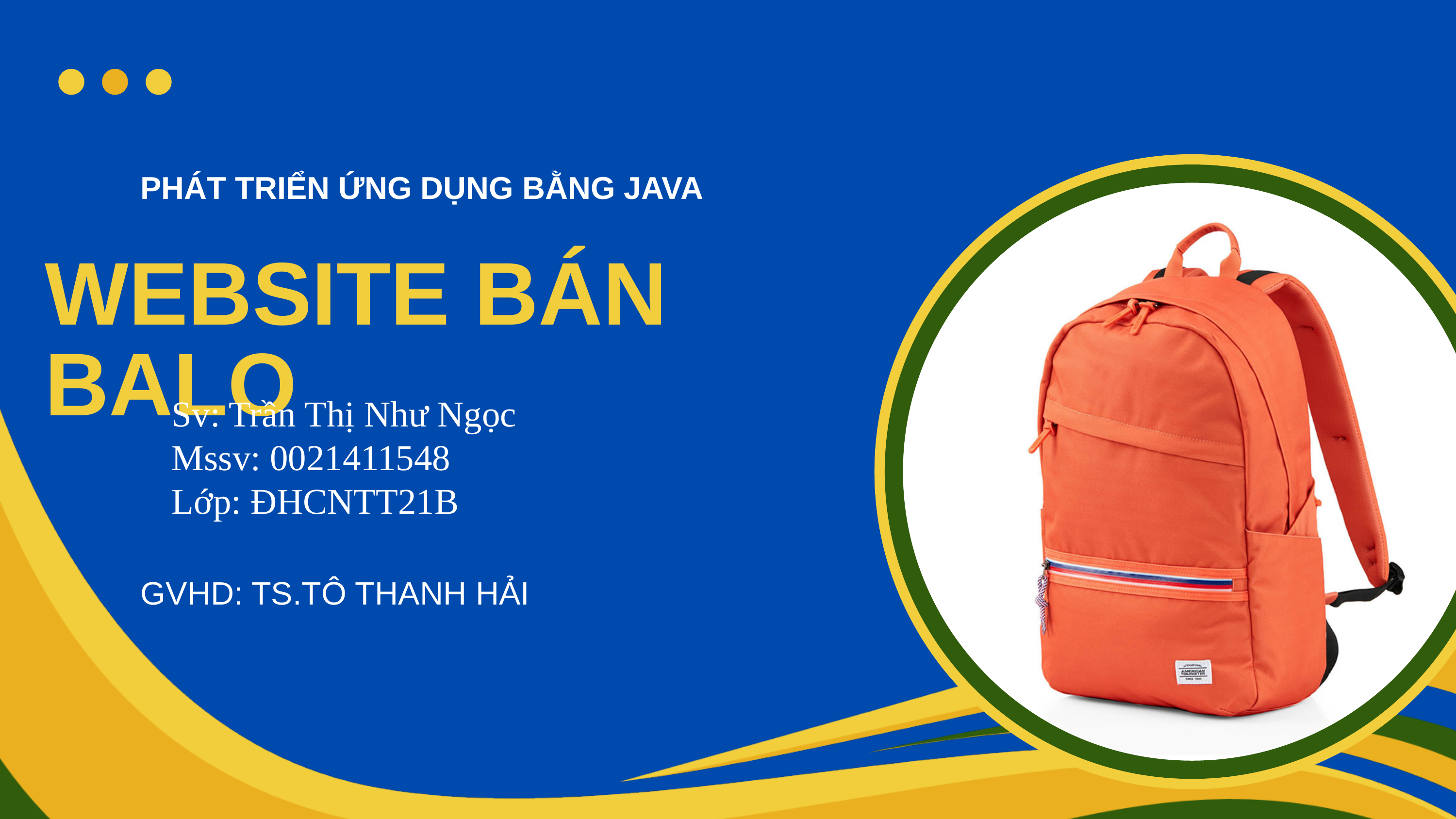

PHÁT TRIỂN ỨNG DỤNG BẰNG JAVA

WEBSITE BÁN BALO

Sv: Trần Thị Như Ngọc
Mssv: 0021411548
Lớp: ĐHCNTT21B
GVHD: TS.TÔ THANH HẢI